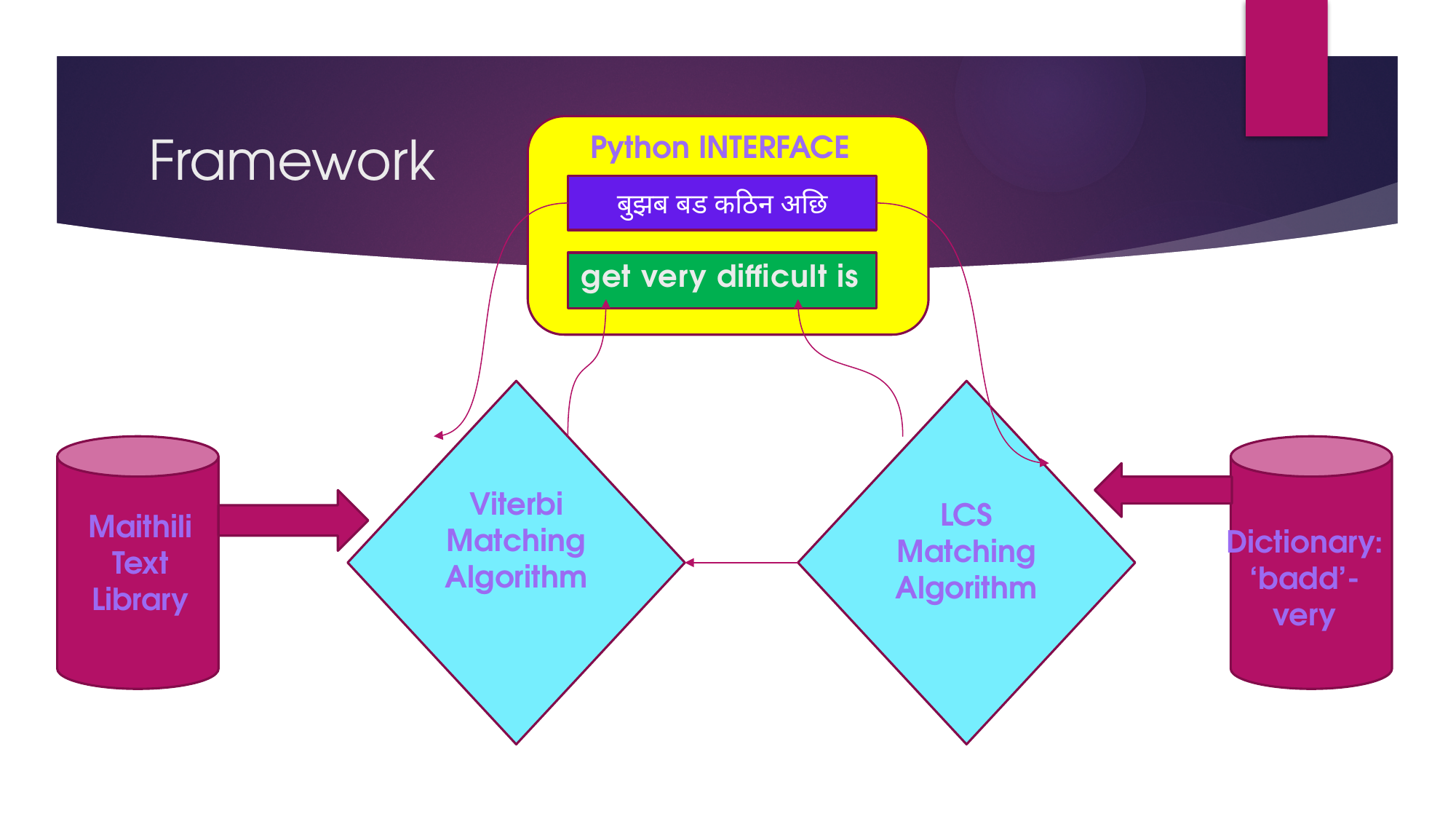

# Framework

Python INTERFACE
बुझब बड कठिन अछि
get very difficult is

Viterbi
Matching
Algorithm

LCS
Matching
Algorithm
Maithili
Text
Library
Dictionary:
‘badd’-
very